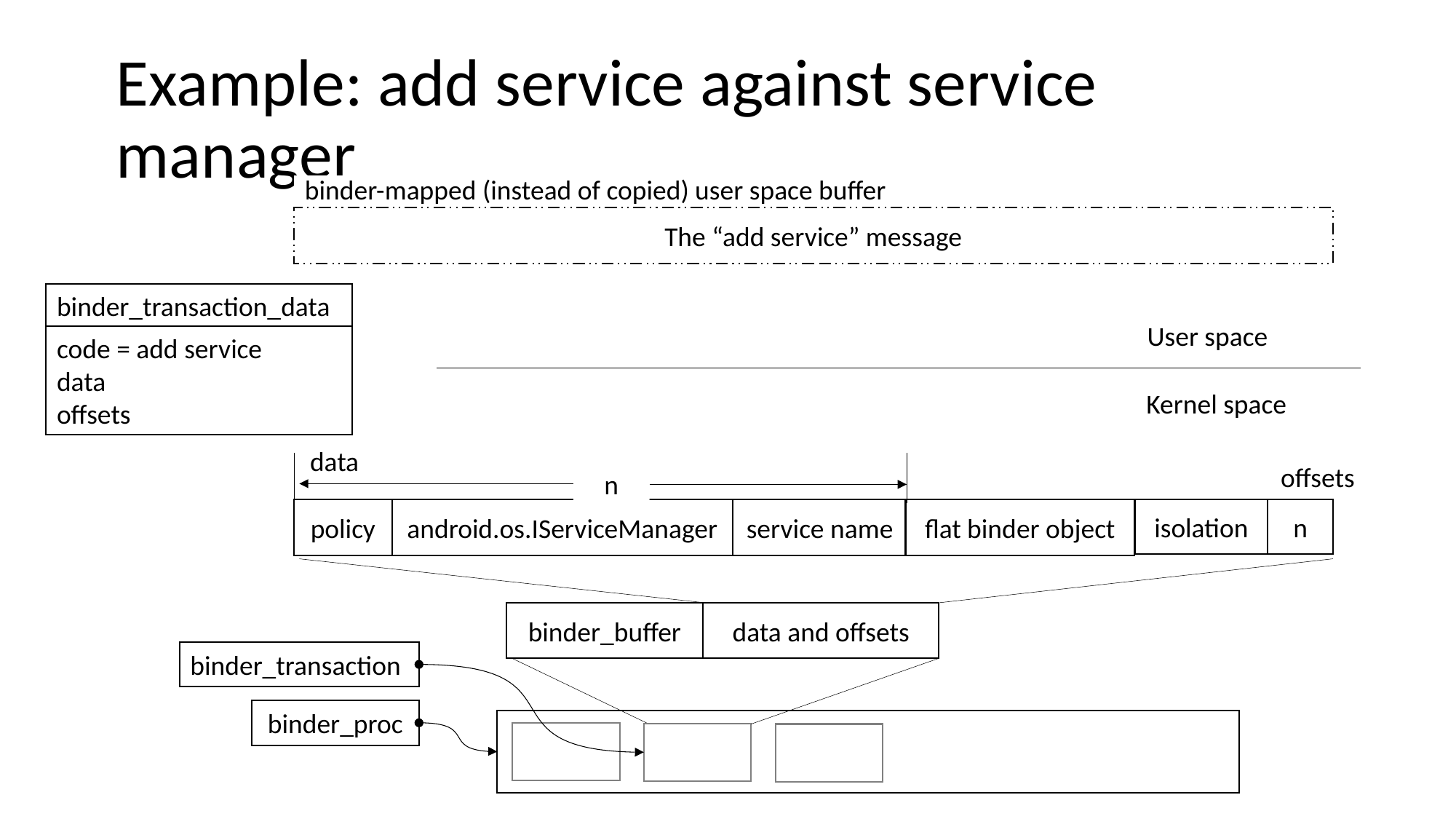

# Example: add service against service manager
binder-mapped (instead of copied) user space buffer
The “add service” message
binder_transaction_data

User space
code = add service
data
offsets

Kernel space
data
offsets
n
policy
android.os.IServiceManager
service name
flat binder object
isolation
n
binder_buffer
data and offsets
binder_transaction

binder_proc